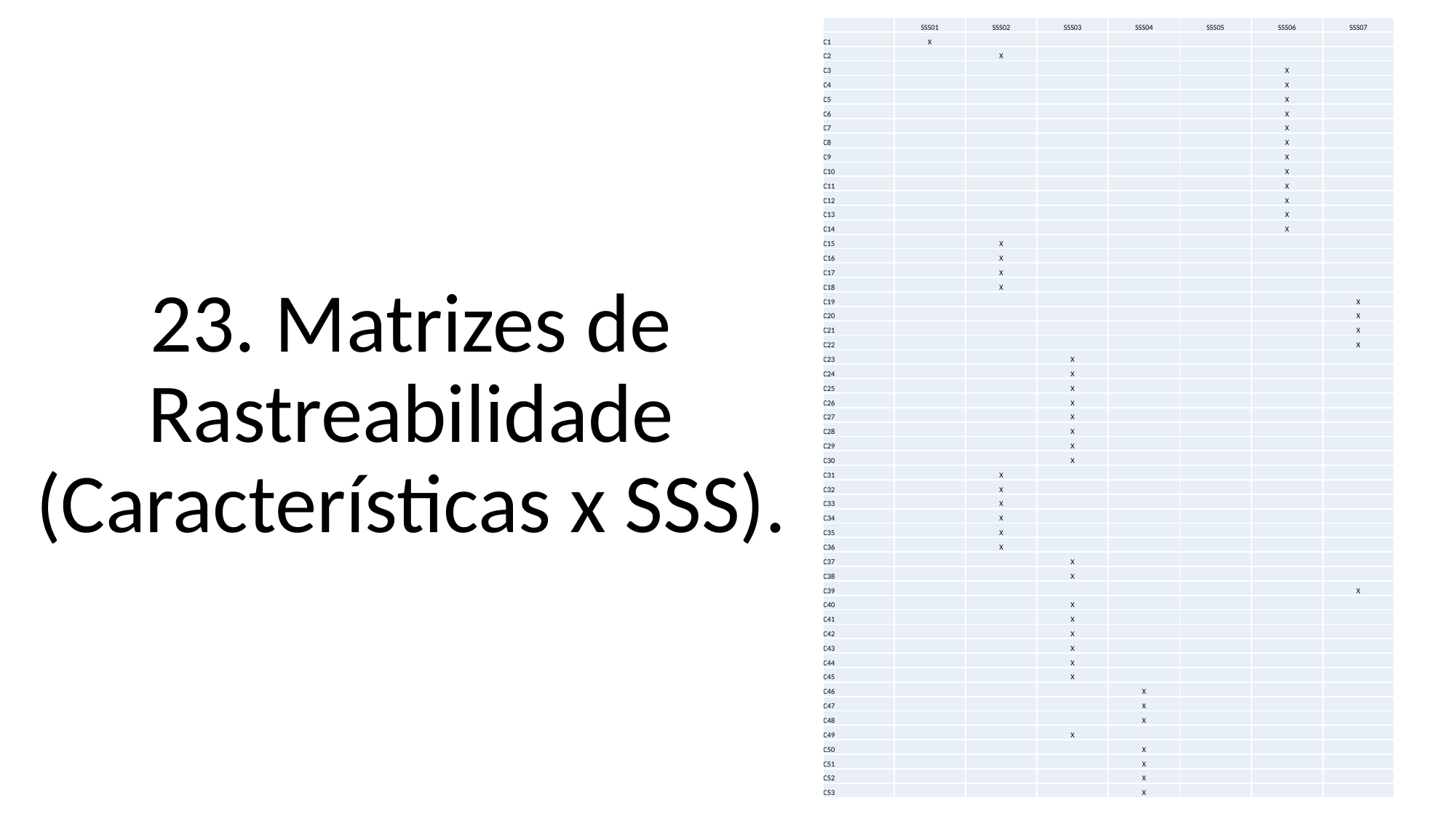

|  | SSS01 | SSS02 | SSS03 | SSS04 | SSS05 | SSS06 | SSS07 |
| --- | --- | --- | --- | --- | --- | --- | --- |
| C1 | X |  |  |  |  |  |  |
| C2 |  | X |  |  |  |  |  |
| C3 |  |  |  |  |  | X |  |
| C4 |  |  |  |  |  | X |  |
| C5 |  |  |  |  |  | X |  |
| C6 |  |  |  |  |  | X |  |
| C7 |  |  |  |  |  | X |  |
| C8 |  |  |  |  |  | X |  |
| C9 |  |  |  |  |  | X |  |
| C10 |  |  |  |  |  | X |  |
| C11 |  |  |  |  |  | X |  |
| C12 |  |  |  |  |  | X |  |
| C13 |  |  |  |  |  | X |  |
| C14 |  |  |  |  |  | X |  |
| C15 |  | X |  |  |  |  |  |
| C16 |  | X |  |  |  |  |  |
| C17 |  | X |  |  |  |  |  |
| C18 |  | X |  |  |  |  |  |
| C19 |  |  |  |  |  |  | X |
| C20 |  |  |  |  |  |  | X |
| C21 |  |  |  |  |  |  | X |
| C22 |  |  |  |  |  |  | X |
| C23 |  |  | X |  |  |  |  |
| C24 |  |  | X |  |  |  |  |
| C25 |  |  | X |  |  |  |  |
| C26 |  |  | X |  |  |  |  |
| C27 |  |  | X |  |  |  |  |
| C28 |  |  | X |  |  |  |  |
| C29 |  |  | X |  |  |  |  |
| C30 |  |  | X |  |  |  |  |
| C31 |  | X |  |  |  |  |  |
| C32 |  | X |  |  |  |  |  |
| C33 |  | X |  |  |  |  |  |
| C34 |  | X |  |  |  |  |  |
| C35 |  | X |  |  |  |  |  |
| C36 |  | X |  |  |  |  |  |
| C37 |  |  | X |  |  |  |  |
| C38 |  |  | X |  |  |  |  |
| C39 |  |  |  |  |  |  | X |
| C40 |  |  | X |  |  |  |  |
| C41 |  |  | X |  |  |  |  |
| C42 |  |  | X |  |  |  |  |
| C43 |  |  | X |  |  |  |  |
| C44 |  |  | X |  |  |  |  |
| C45 |  |  | X |  |  |  |  |
| C46 |  |  |  | X |  |  |  |
| C47 |  |  |  | X |  |  |  |
| C48 |  |  |  | X |  |  |  |
| C49 |  |  | X |  |  |  |  |
| C50 |  |  |  | X |  |  |  |
| C51 |  |  |  | X |  |  |  |
| C52 |  |  |  | X |  |  |  |
| C53 |  |  |  | X |  |  |  |
# 23. Matrizes de Rastreabilidade (Características x SSS).